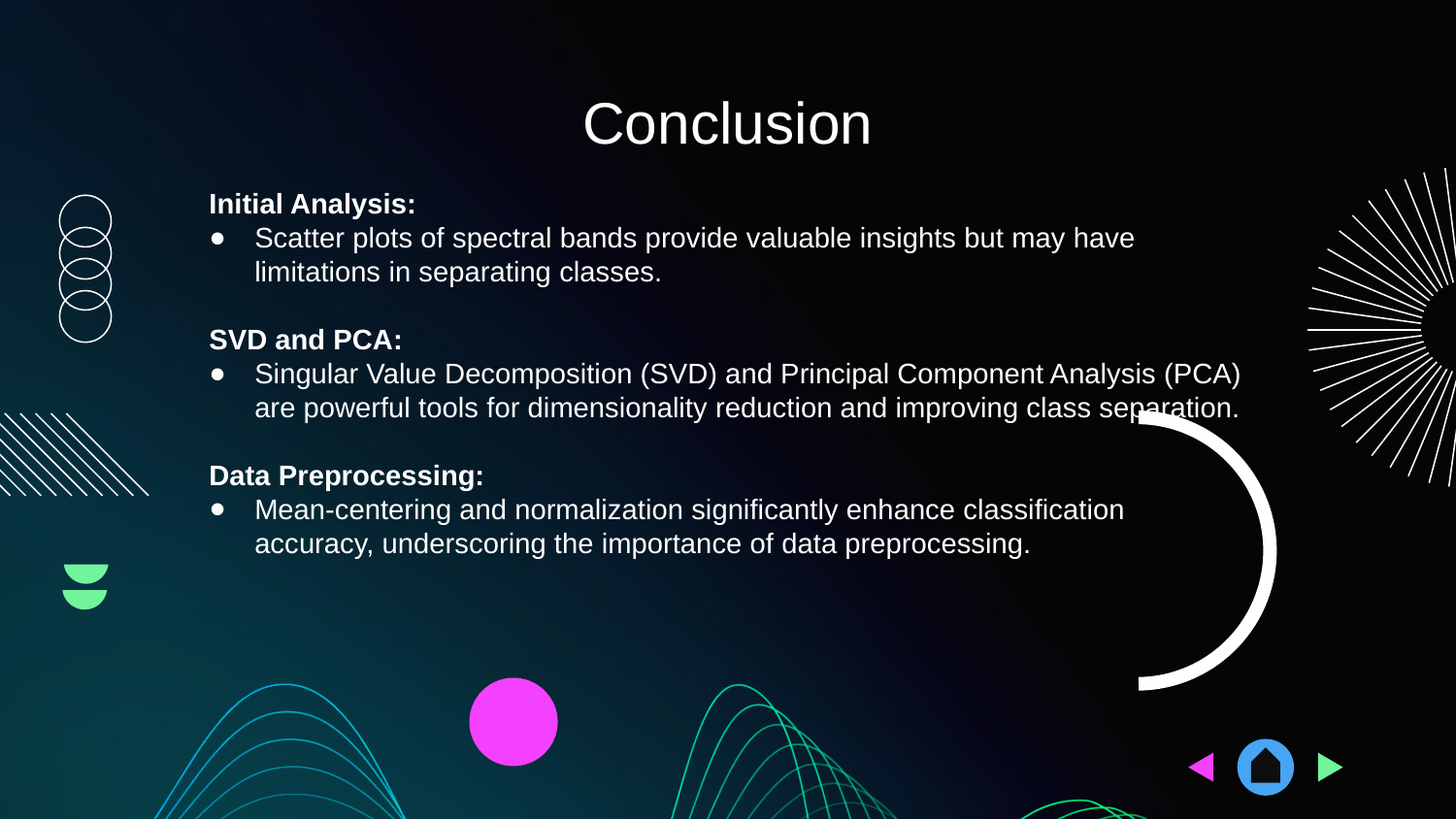

# Conclusion
Initial Analysis:
Scatter plots of spectral bands provide valuable insights but may have limitations in separating classes.

SVD and PCA:
Singular Value Decomposition (SVD) and Principal Component Analysis (PCA) are powerful tools for dimensionality reduction and improving class separation.

Data Preprocessing:
Mean-centering and normalization significantly enhance classification accuracy, underscoring the importance of data preprocessing.